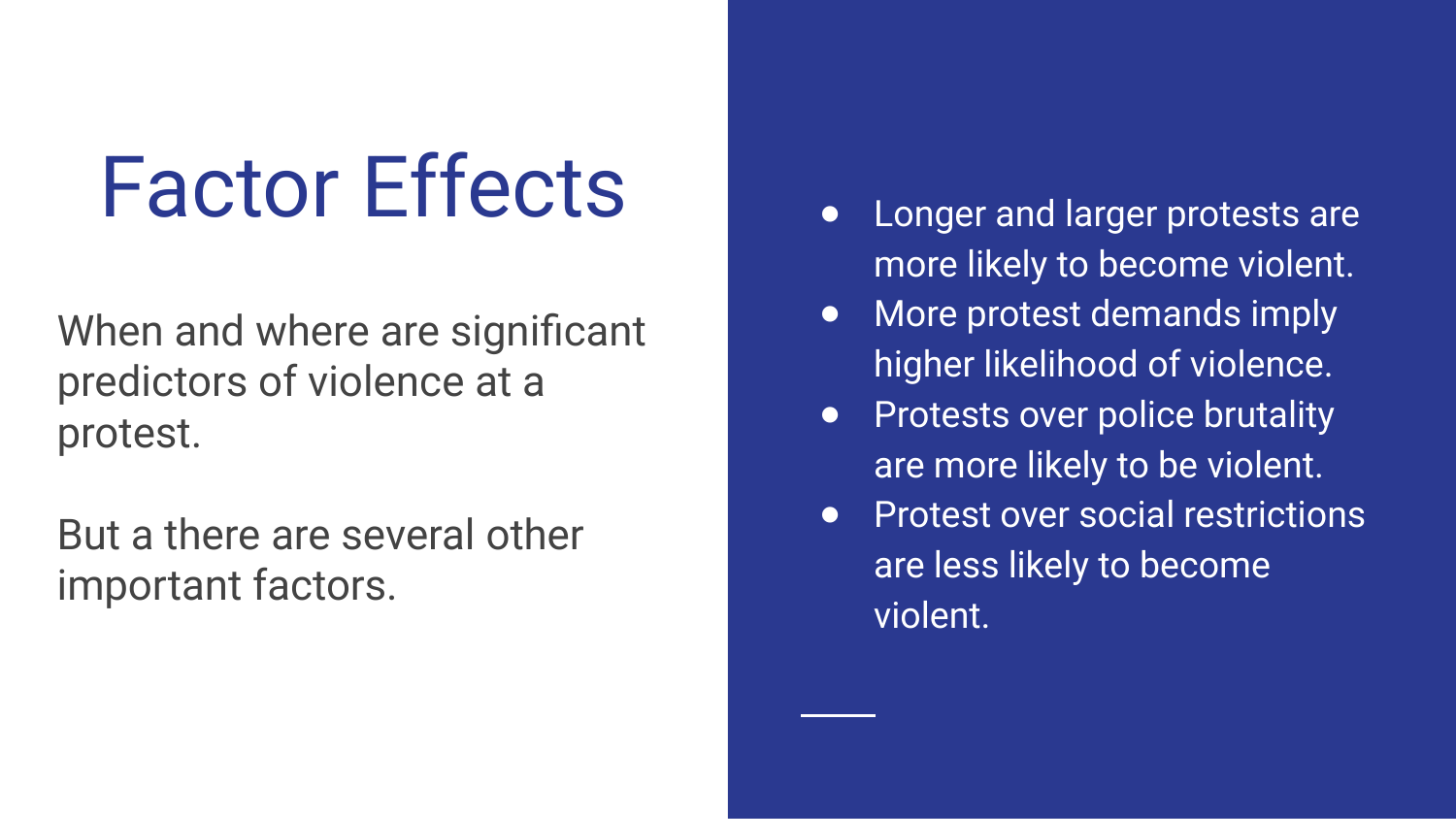

# Factor Effects
Longer and larger protests are more likely to become violent.
More protest demands imply higher likelihood of violence.
Protests over police brutality are more likely to be violent.
Protest over social restrictions are less likely to become violent.
When and where are significant predictors of violence at a protest.

But a there are several other important factors.